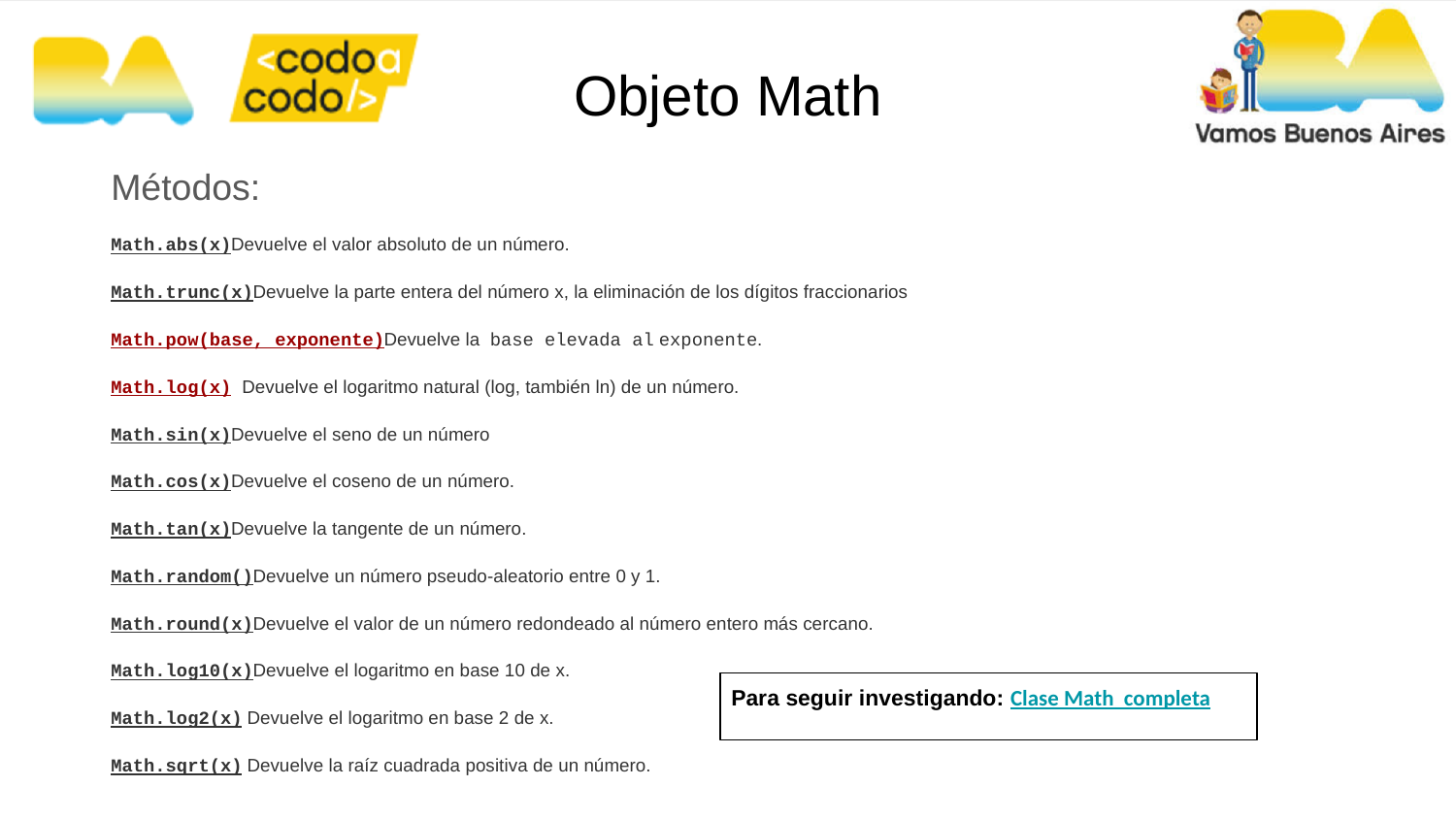

# Objeto Math
Métodos:
Math.abs(x)Devuelve el valor absoluto de un número.
Math.trunc(x)Devuelve la parte entera del número x, la eliminación de los dígitos fraccionarios
Math.pow(base, exponente)Devuelve la  base elevada al exponente.
Math.log(x) Devuelve el logaritmo natural (log, también ln) de un número.
Math.sin(x)Devuelve el seno de un número
Math.cos(x)Devuelve el coseno de un número.
Math.tan(x)Devuelve la tangente de un número.
Math.random()Devuelve un número pseudo-aleatorio entre 0 y 1.
Math.round(x)Devuelve el valor de un número redondeado al número entero más cercano.
Math.log10(x)Devuelve el logaritmo en base 10 de x.
Math.log2(x) Devuelve el logaritmo en base 2 de x.
Math.sqrt(x) Devuelve la raíz cuadrada positiva de un número.

Para seguir investigando: Clase Math  completa